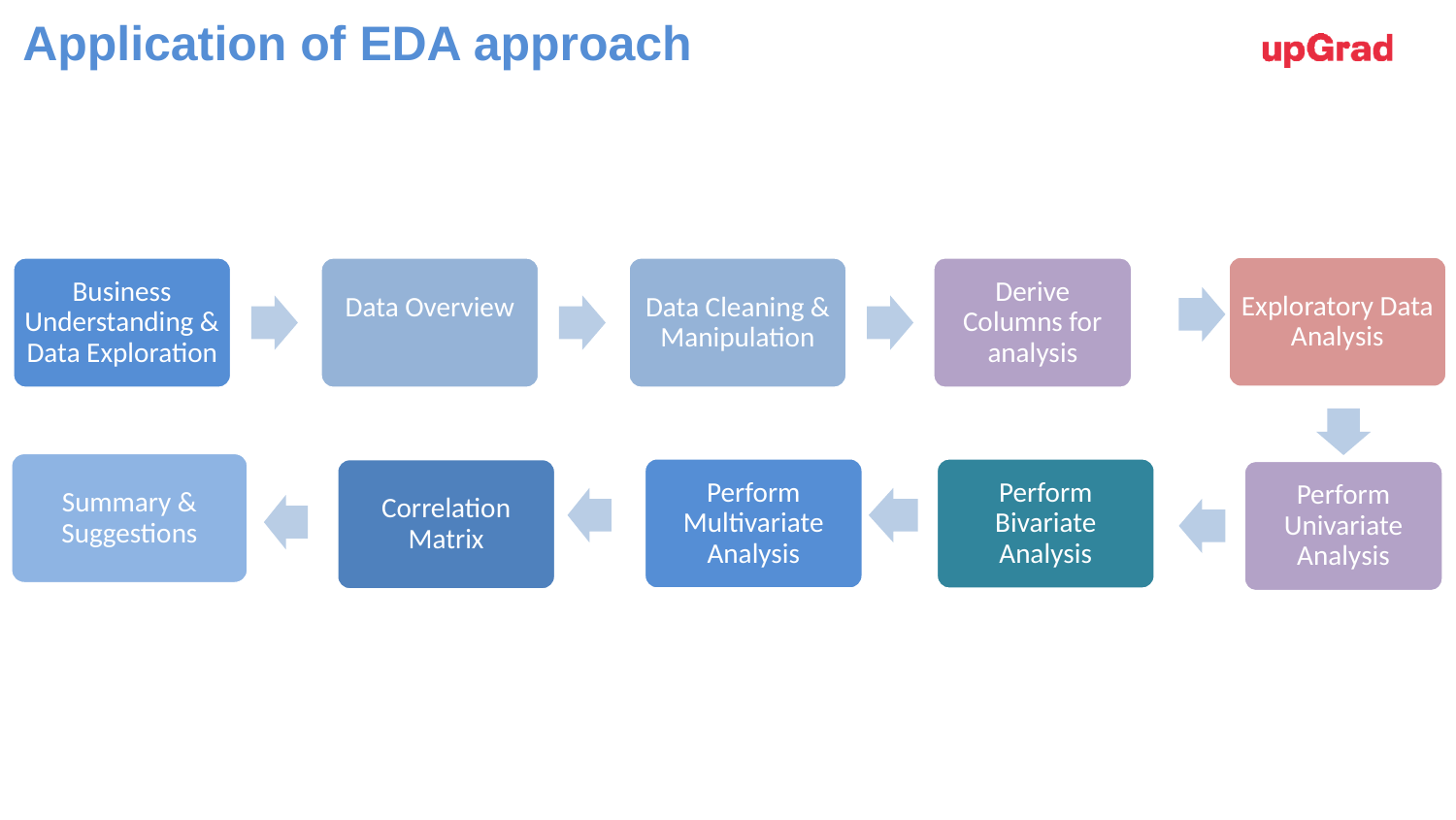

# Application of EDA approach
Exploratory Data Analysis
Business Understanding & Data Exploration
Data Overview
Data Cleaning & Manipulation
Derive Columns for analysis

Summary & Suggestions
Perform Multivariate Analysis
Perform Bivariate Analysis
Correlation Matrix
Perform Univariate Analysis